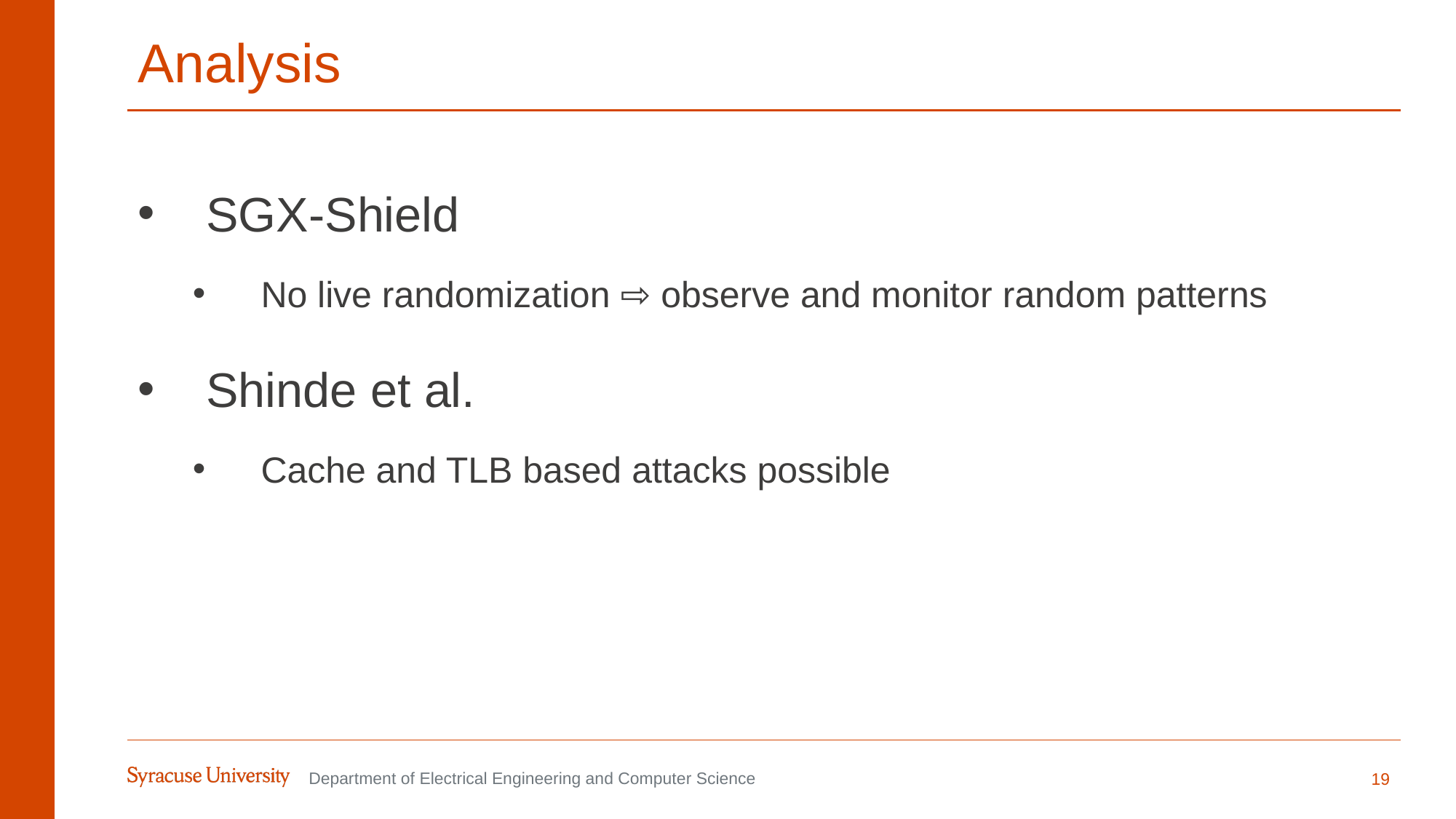

# Analysis
SGX-Shield
No live randomization ⇨ observe and monitor random patterns
Shinde et al.
Cache and TLB based attacks possible
Department of Electrical Engineering and Computer Science
19